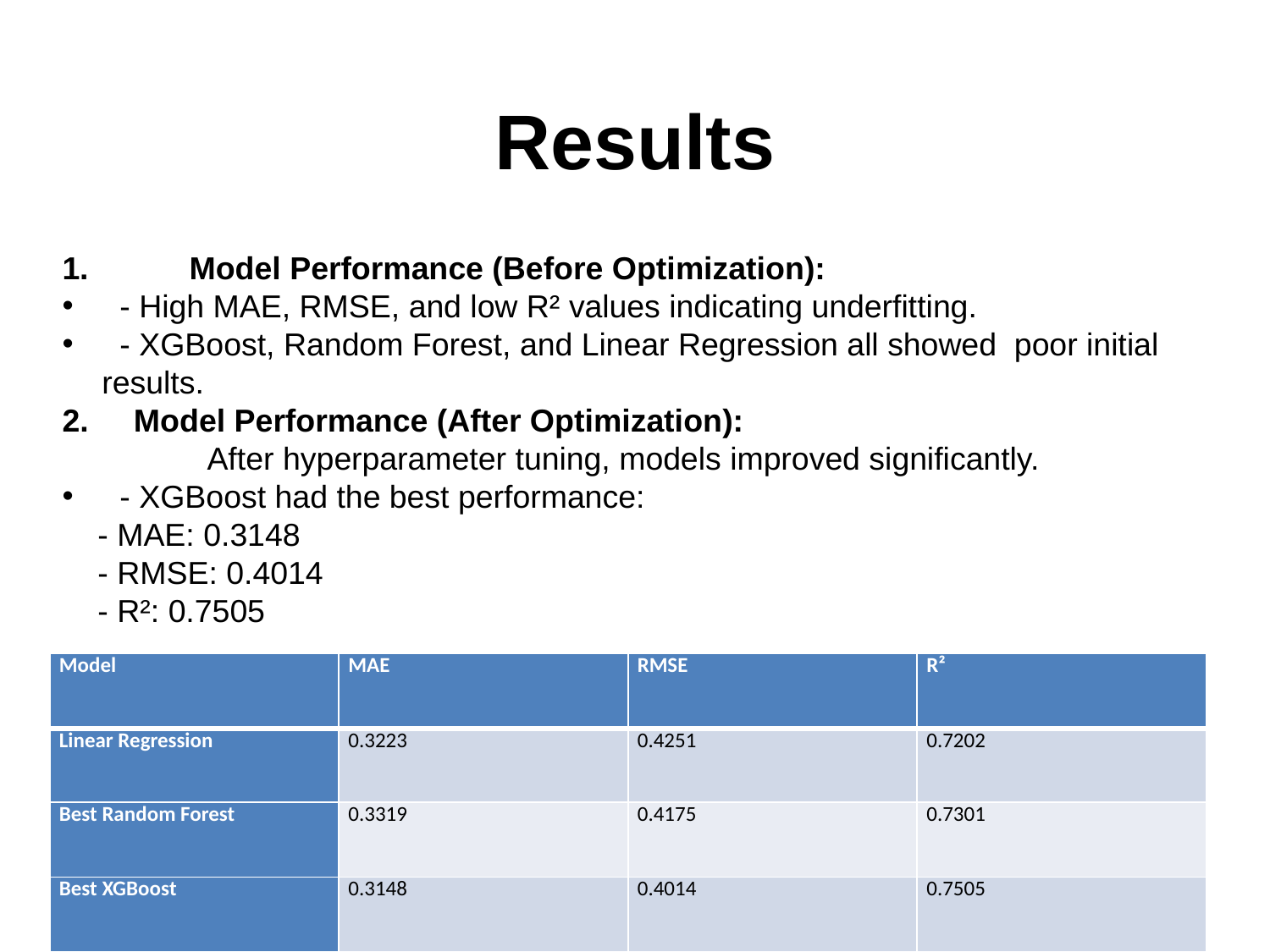

# Results
1.	Model Performance (Before Optimization):
  - High MAE, RMSE, and low R² values indicating underfitting.
  - XGBoost, Random Forest, and Linear Regression all showed  poor initial results.
Model Performance (After Optimization):
	  After hyperparameter tuning, models improved significantly.
  - XGBoost had the best performance:
    - MAE: 0.3148
    - RMSE: 0.4014
    - R²: 0.7505

| Model | MAE | RMSE | R² |
| --- | --- | --- | --- |
| Linear Regression | 0.3223 | 0.4251 | 0.7202 |
| Best Random Forest | 0.3319 | 0.4175 | 0.7301 |
| Best XGBoost | 0.3148 | 0.4014 | 0.7505 |